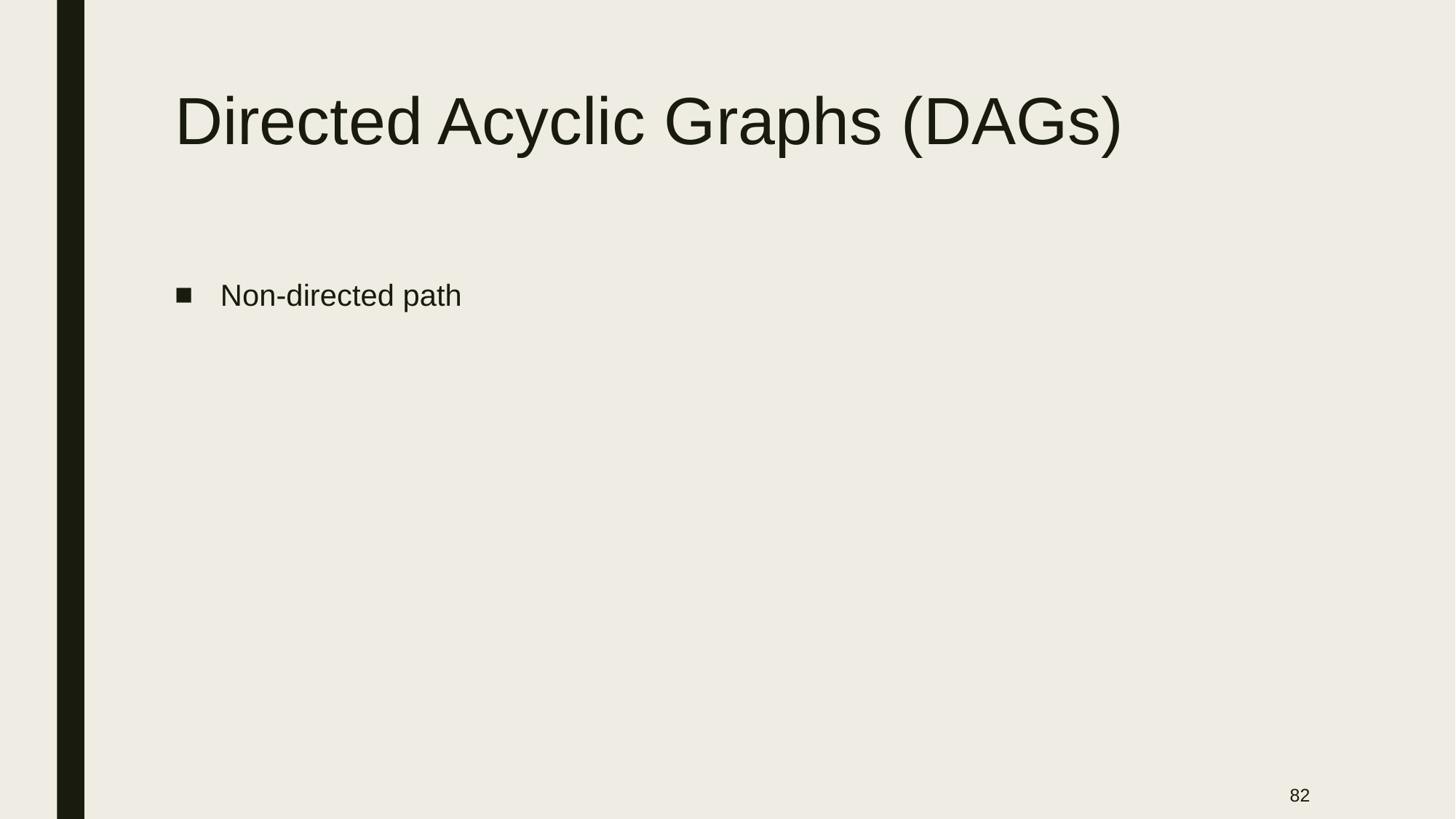

# Directed Acyclic Graphs (DAGs)
Non-directed path
82